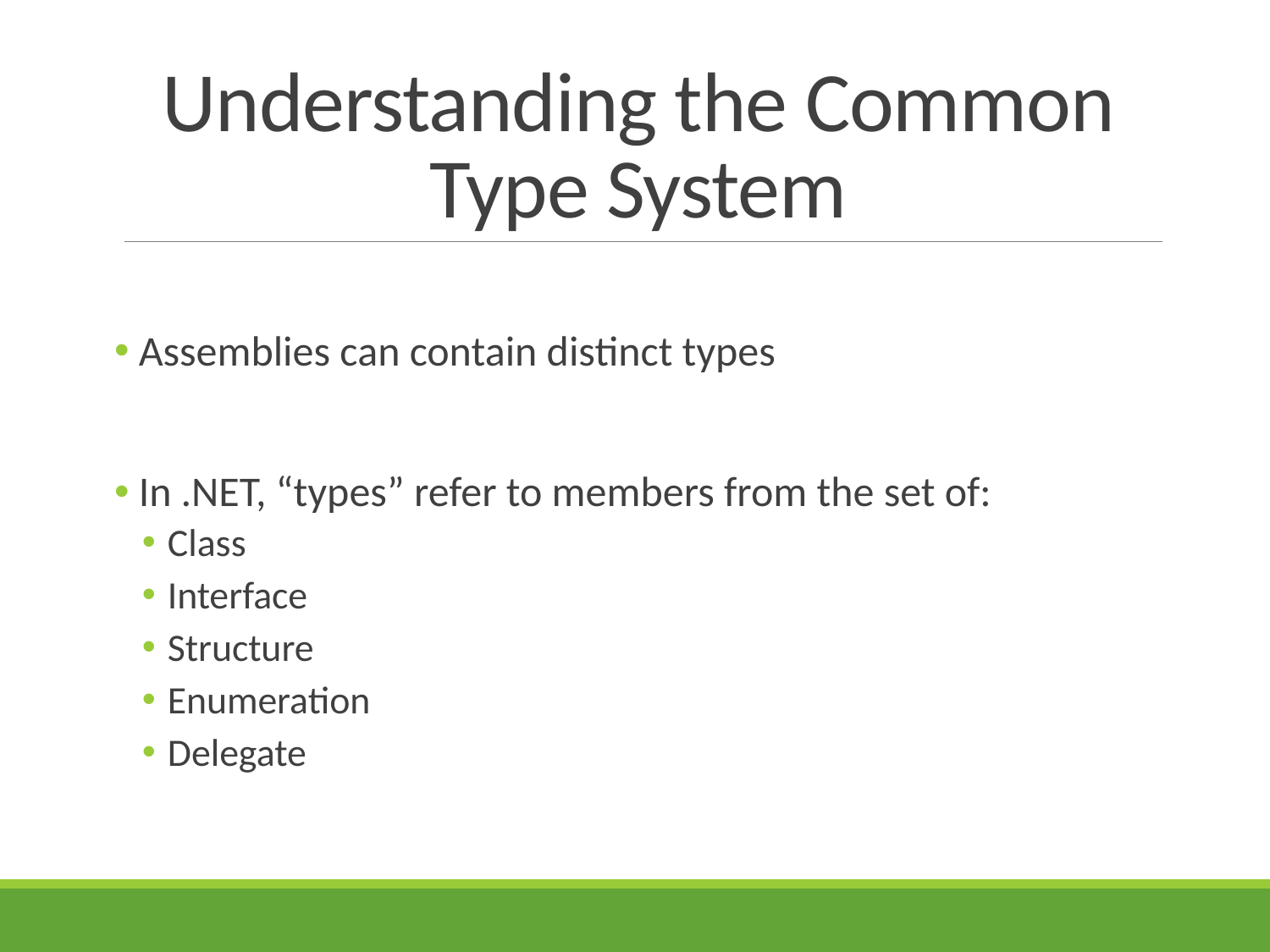

# Understanding the Common Type System

 Assemblies can contain distinct types

 In .NET, “types” refer to members from the set of:
Class
Interface
Structure
Enumeration
Delegate